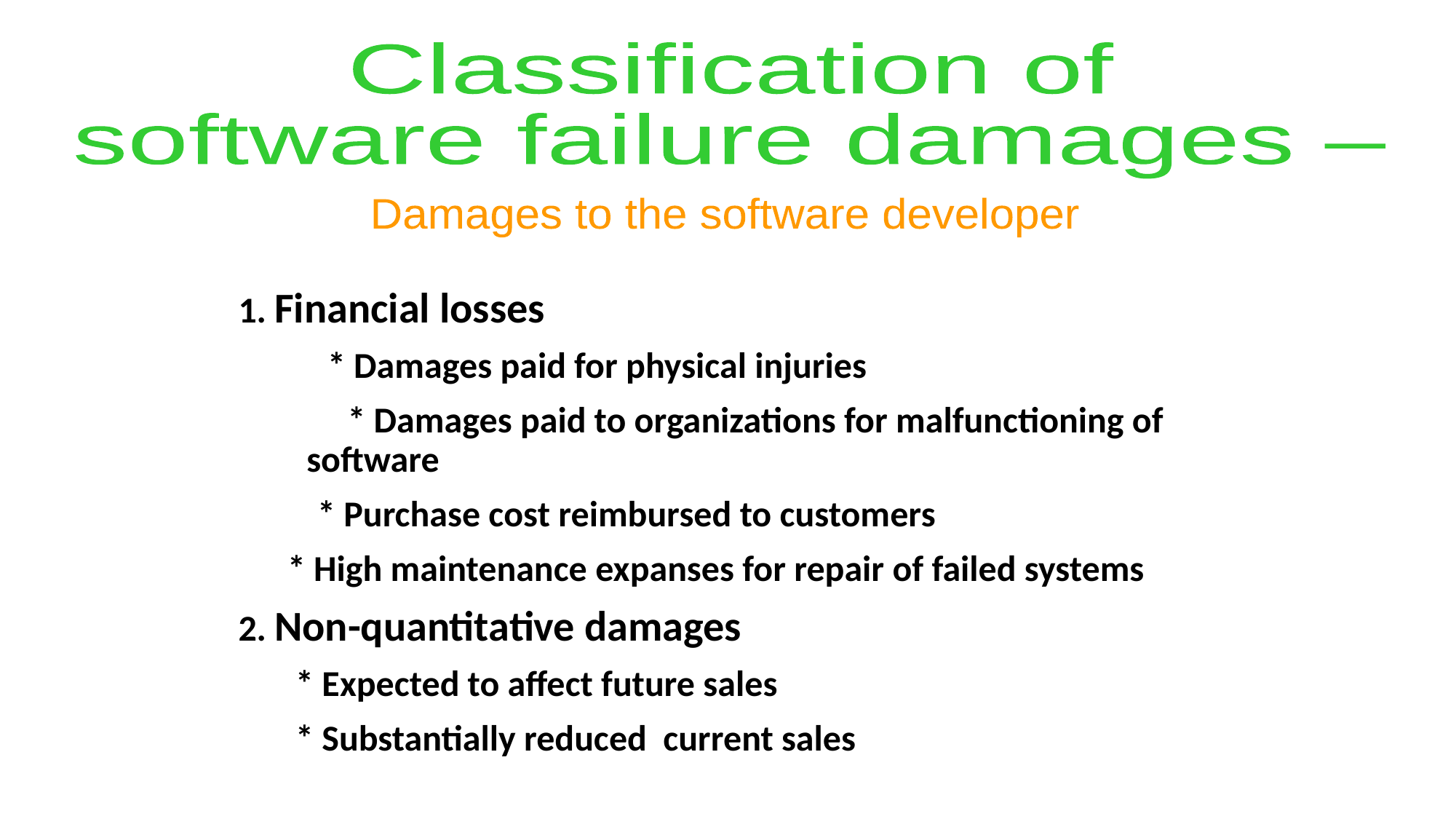

Classification of
software failure damages –
Damages to the software developer
1. Financial losses
      * Damages paid for physical injuries
      * Damages paid to organizations for malfunctioning of
     software
      * Purchase cost reimbursed to customers
      * High maintenance expanses for repair of failed systems
2. Non-quantitative damages
       * Expected to affect future sales
       * Substantially reduced  current sales